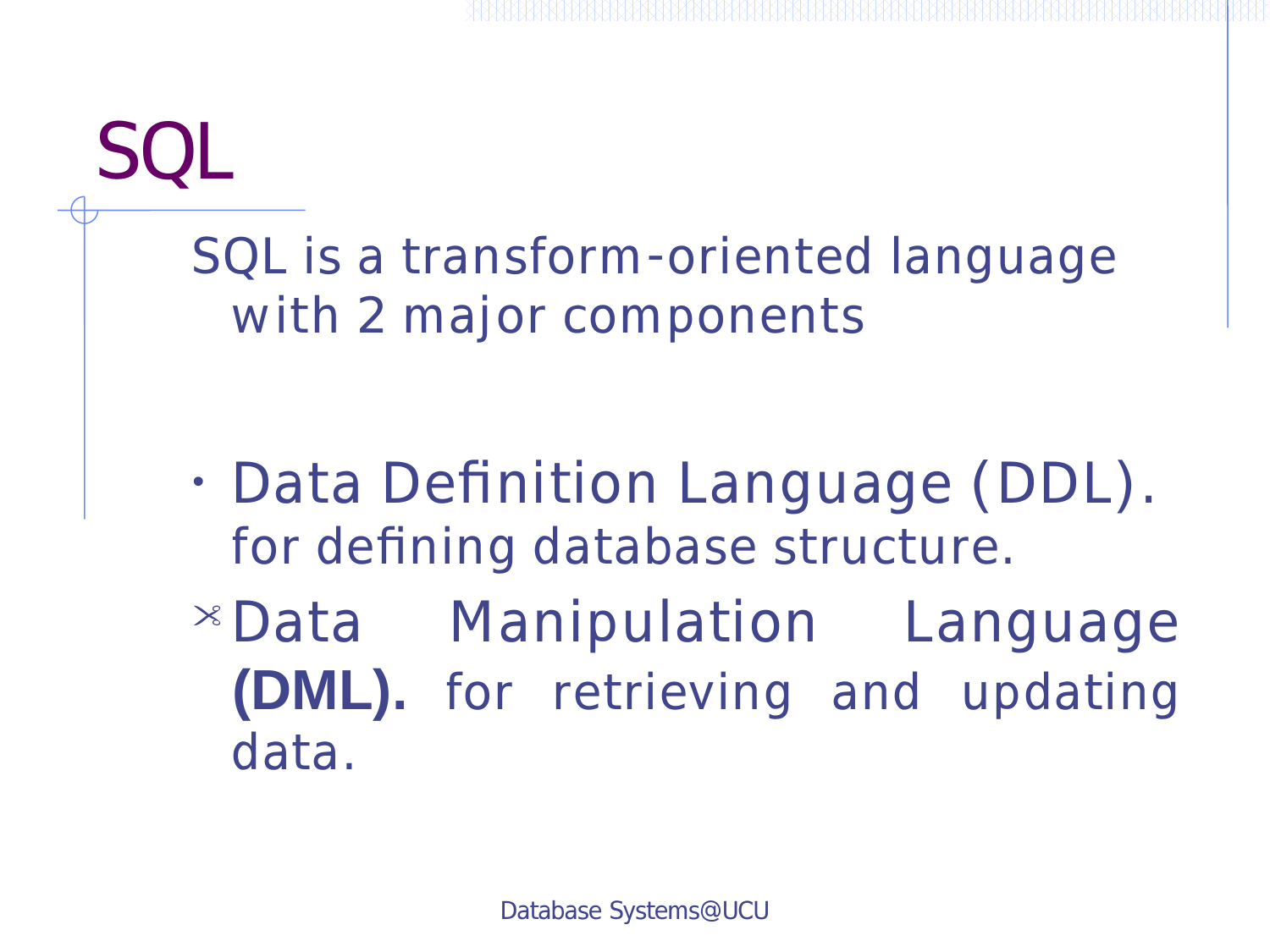

# SQL
SQL is a transform-oriented language with 2 major components

Data Definition Language (DDL). for defining database structure.
Data Manipulation Language (DML). for retrieving and updating data.

A DDL
A DML
Database Systems@UCU
2